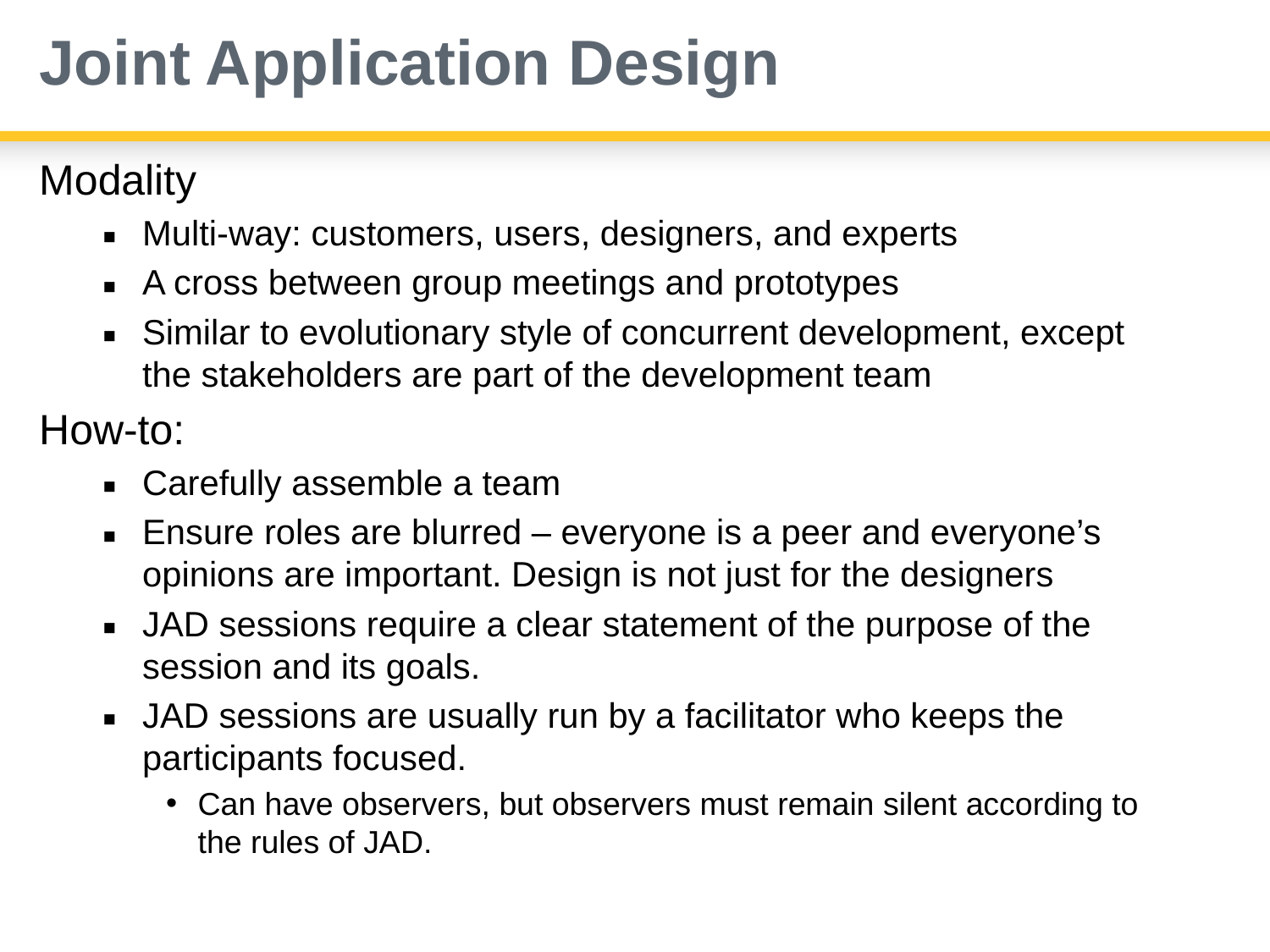

# Joint Application Design
Modality
Multi-way: customers, users, designers, and experts
A cross between group meetings and prototypes
Similar to evolutionary style of concurrent development, except the stakeholders are part of the development team
How-to:
Carefully assemble a team
Ensure roles are blurred – everyone is a peer and everyone’s opinions are important. Design is not just for the designers
JAD sessions require a clear statement of the purpose of the session and its goals.
JAD sessions are usually run by a facilitator who keeps the participants focused.
Can have observers, but observers must remain silent according to the rules of JAD.